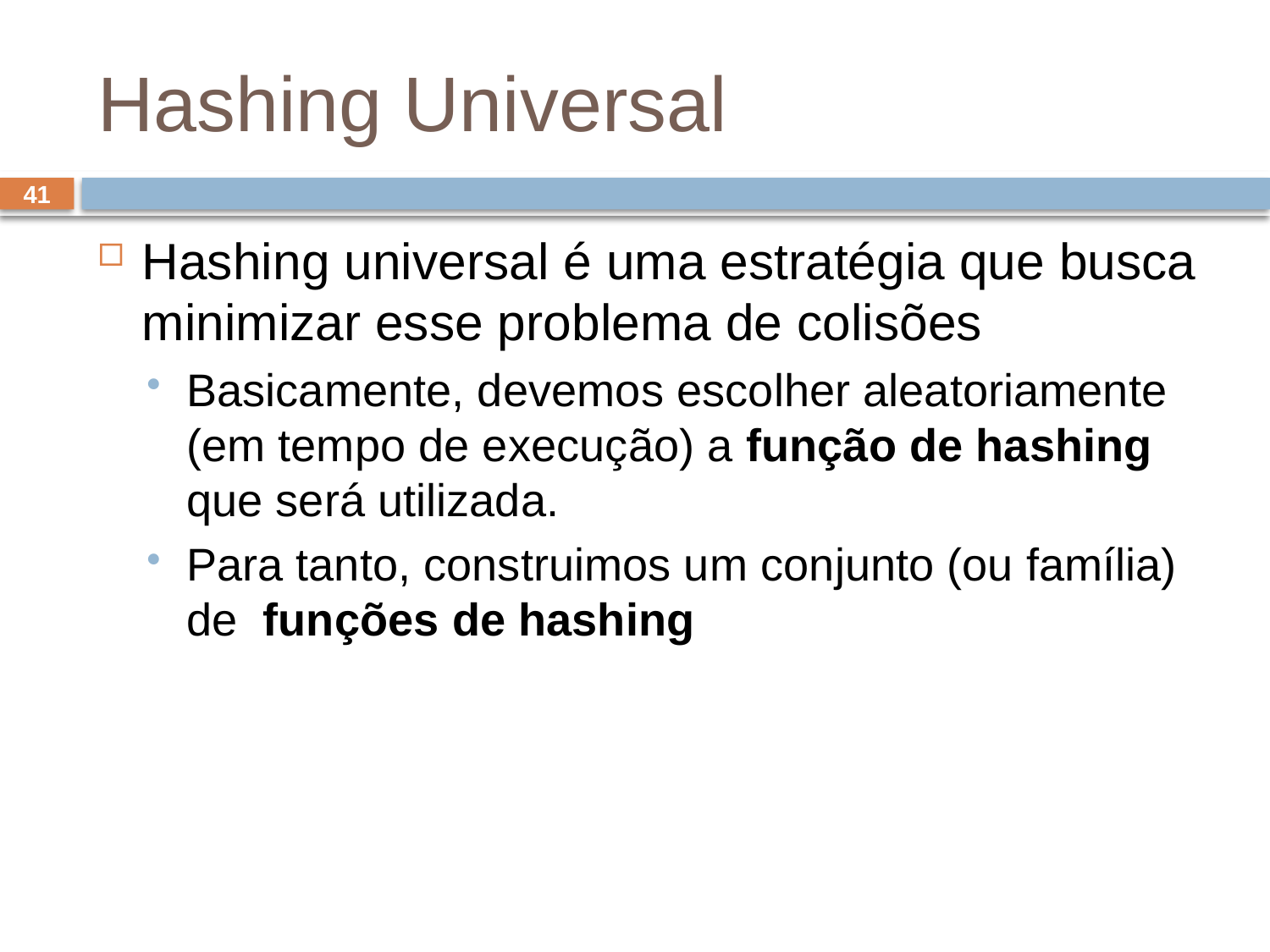

# Hashing Universal
41
Hashing universal é uma estratégia que busca minimizar esse problema de colisões
Basicamente, devemos escolher aleatoriamente (em tempo de execução) a função de hashing que será utilizada.
Para tanto, construimos um conjunto (ou família) de  funções de hashing